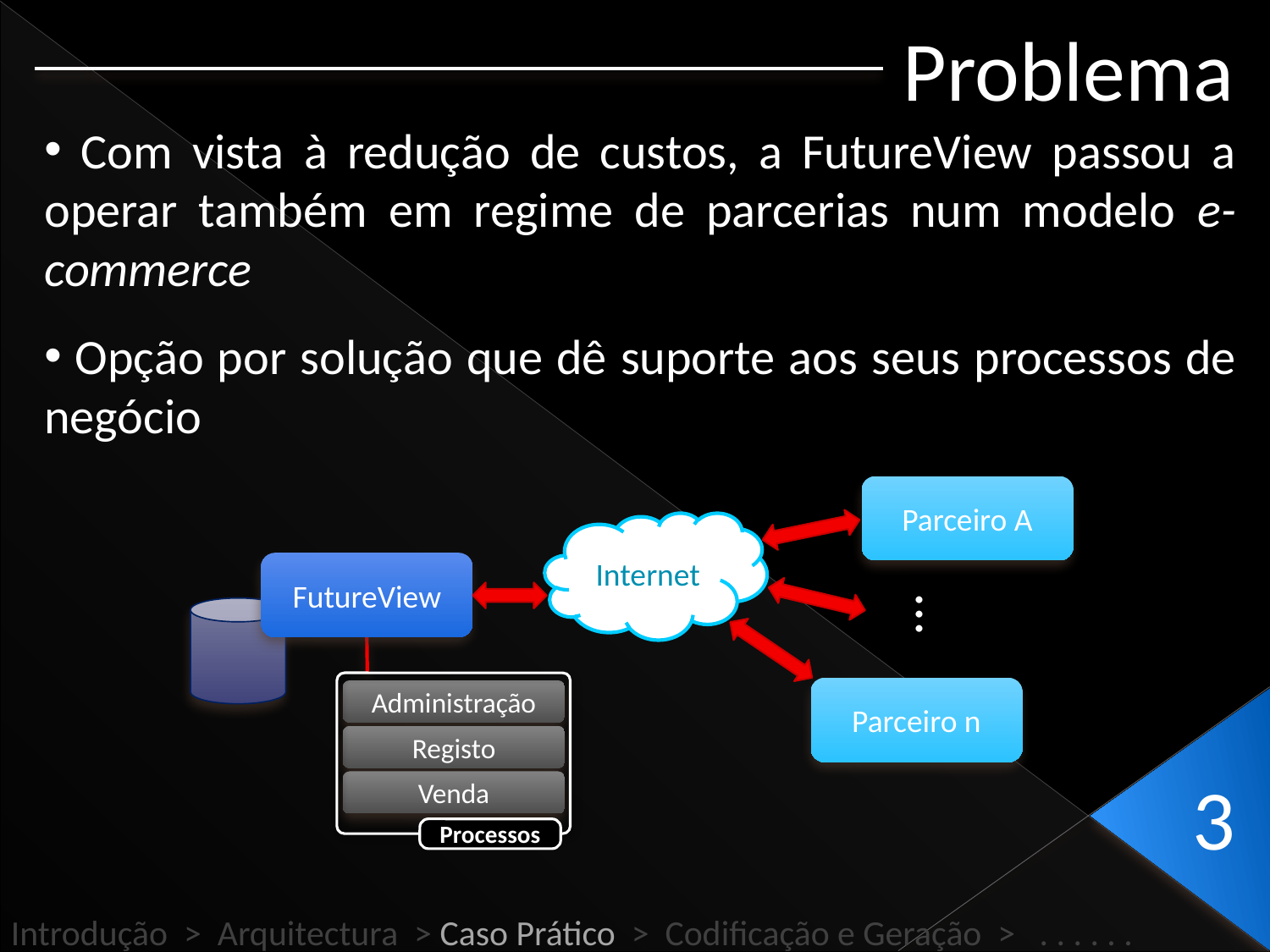

Problema
 Com vista à redução de custos, a FutureView passou a operar também em regime de parcerias num modelo e-commerce
 Opção por solução que dê suporte aos seus processos de negócio
Parceiro A
Internet

FutureView
...

Administração
Registo
Venda
Processos
Parceiro n
3
Introdução  >  Arquitectura  > Caso Prático  >  Codificação e Geração  >   . . . . . .